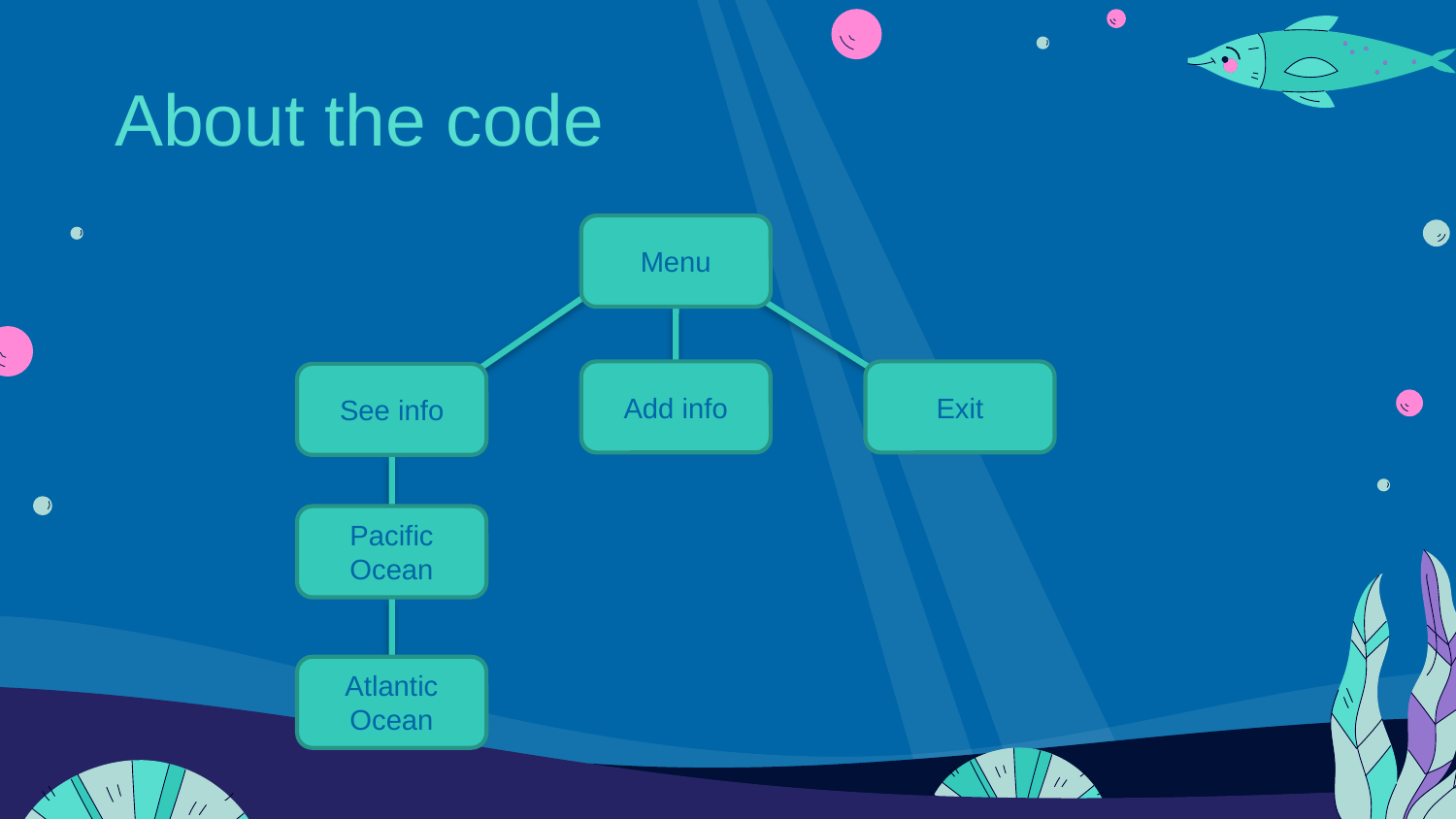

# About the code
Menu
Add info
Exit
See info
Pacific Ocean
Atlantic Ocean